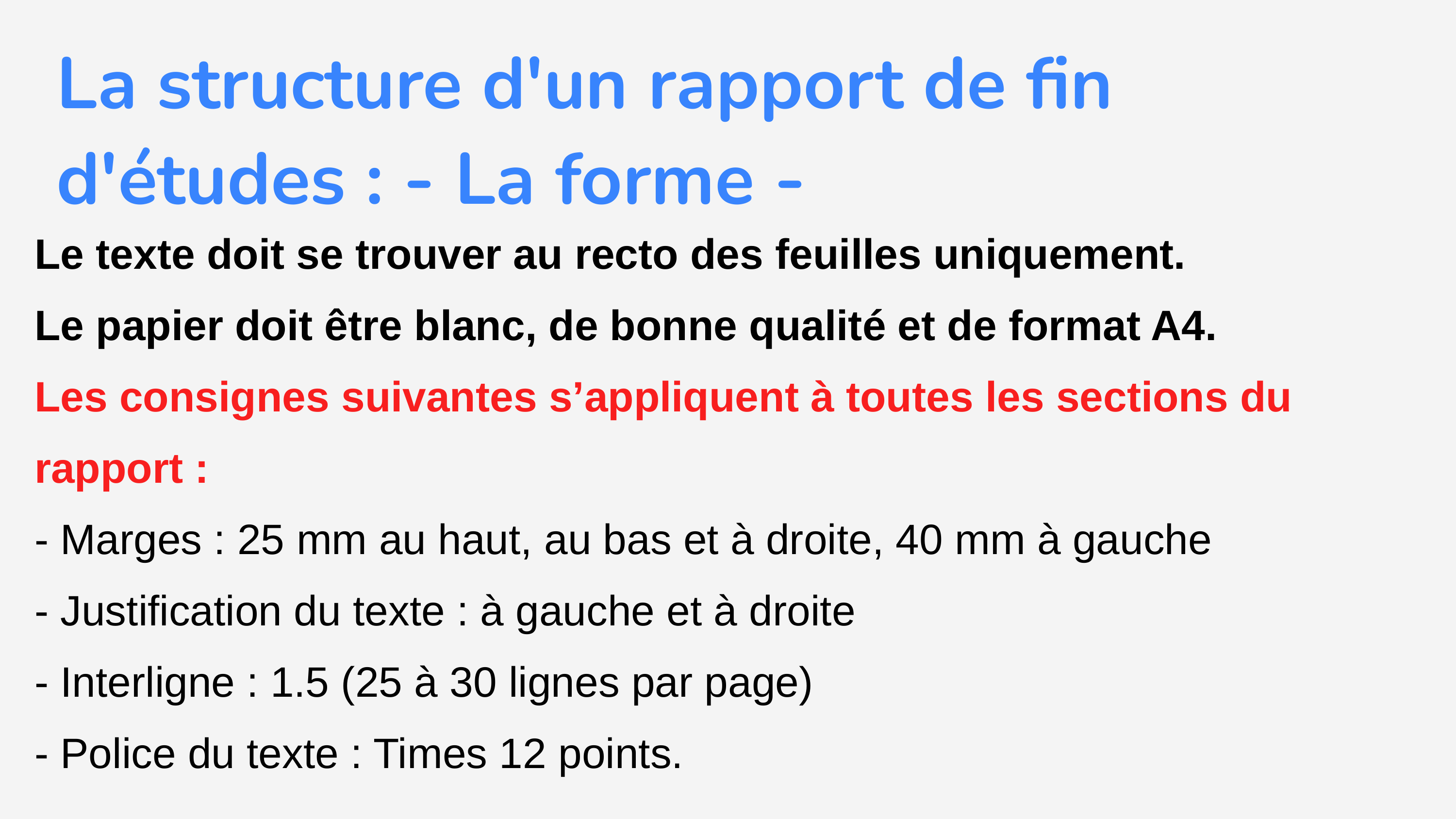

La structure d'un rapport de fin d'études : - La forme -
Le texte doit se trouver au recto des feuilles uniquement.
Le papier doit être blanc, de bonne qualité et de format A4.
Les consignes suivantes s’appliquent à toutes les sections du rapport :
- Marges : 25 mm au haut, au bas et à droite, 40 mm à gauche
- Justification du texte : à gauche et à droite
- Interligne : 1.5 (25 à 30 lignes par page)
- Police du texte : Times 12 points.